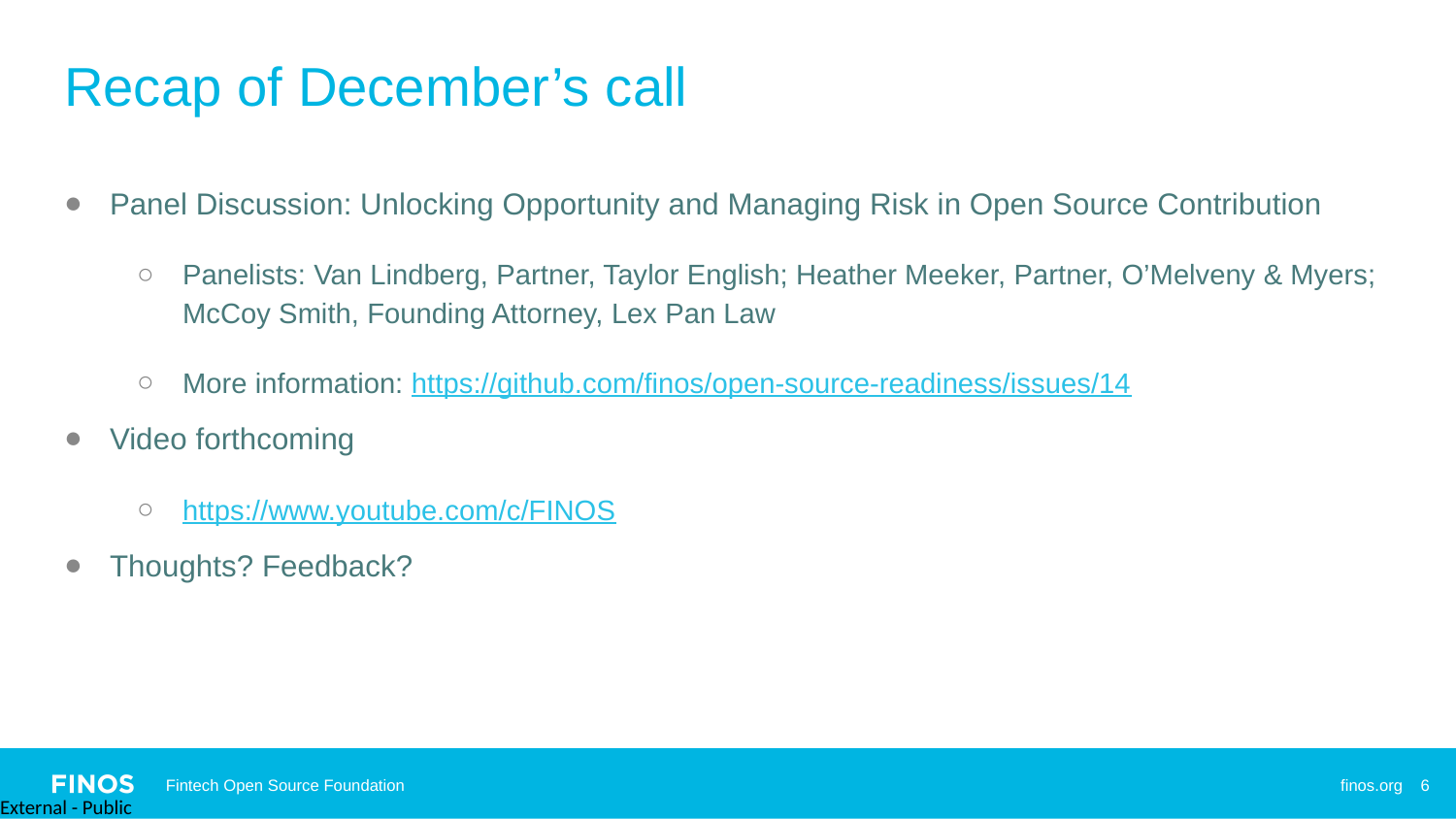

# Recap of December’s call
Panel Discussion: Unlocking Opportunity and Managing Risk in Open Source Contribution
Panelists: Van Lindberg, Partner, Taylor English; Heather Meeker, Partner, O’Melveny & Myers; McCoy Smith, Founding Attorney, Lex Pan Law
More information: https://github.com/finos/open-source-readiness/issues/14
Video forthcoming
https://www.youtube.com/c/FINOS
Thoughts? Feedback?
6